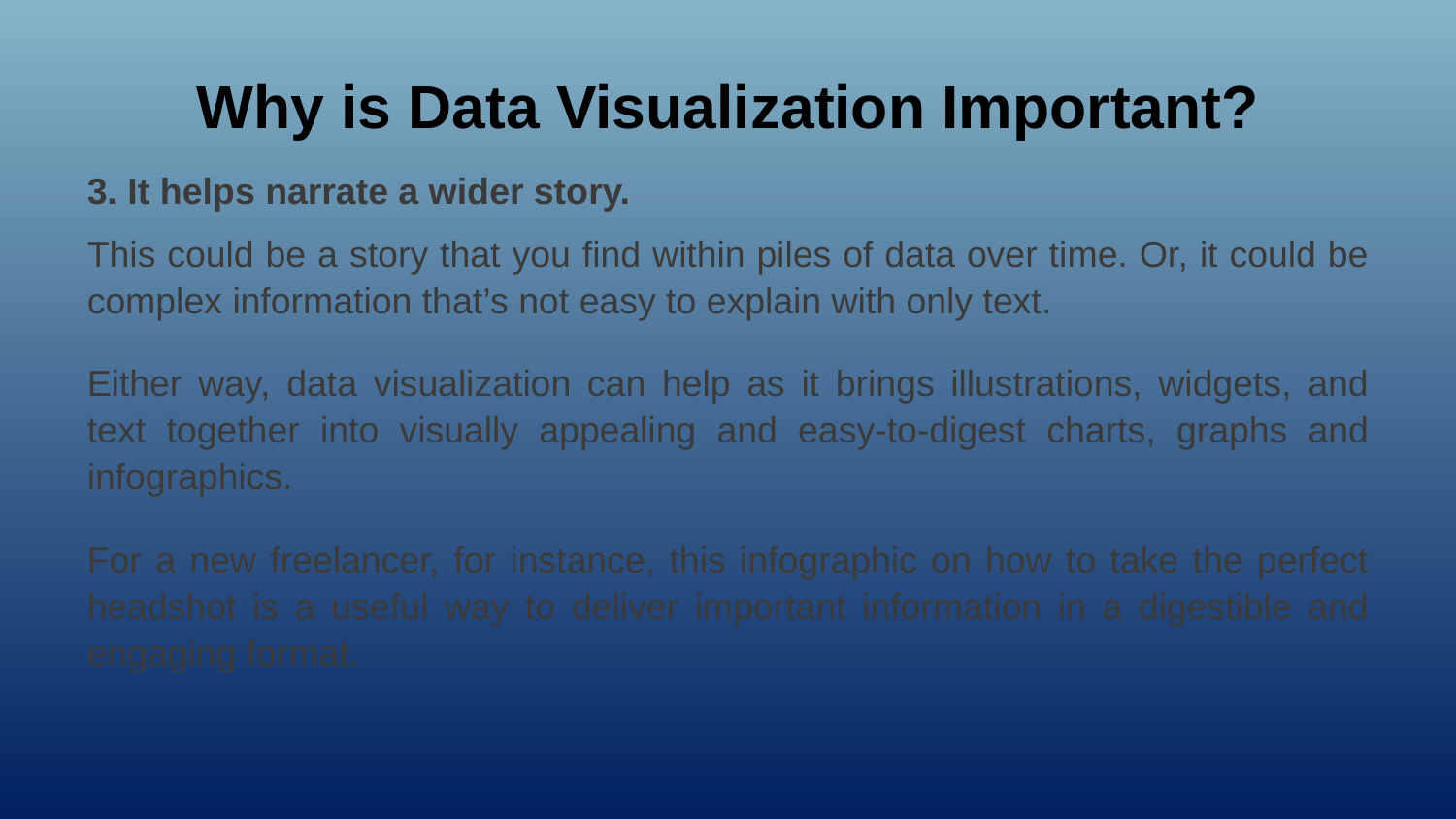

# Why is Data Visualization Important?
3. It helps narrate a wider story.
This could be a story that you find within piles of data over time. Or, it could be complex information that’s not easy to explain with only text.
Either way, data visualization can help as it brings illustrations, widgets, and text together into visually appealing and easy-to-digest charts, graphs and infographics.
For a new freelancer, for instance, this infographic on how to take the perfect headshot is a useful way to deliver important information in a digestible and engaging format.